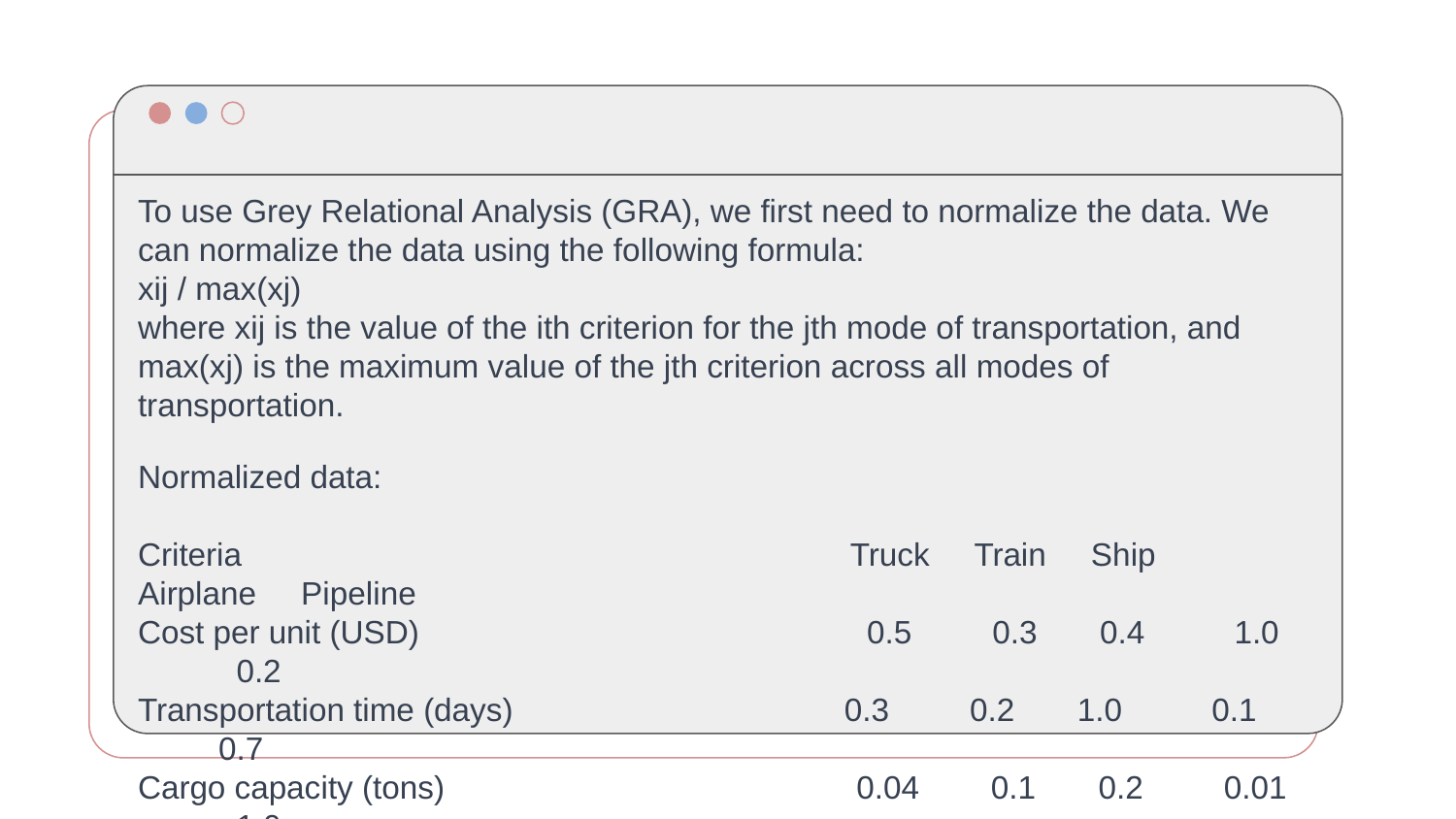

To use Grey Relational Analysis (GRA), we first need to normalize the data. We can normalize the data using the following formula:
xij / max(xj)
where xij is the value of the ith criterion for the jth mode of transportation, and max(xj) is the maximum value of the jth criterion across all modes of transportation.

Normalized data:

Criteria                                                                    Truck     Train     Ship     Airplane     Pipeline
Cost per unit (USD)                                                  0.5         0.3       0.4          1.0              0.2
Transportation time (days)                                     0.3         0.2       1.0          0.1              0.7
Cargo capacity (tons)                                              0.04        0.1       0.2         0.01             1.0
Safety (rank 1-5, with 5 being the safest)            0.6         0.8       1.0          0.4               0.2